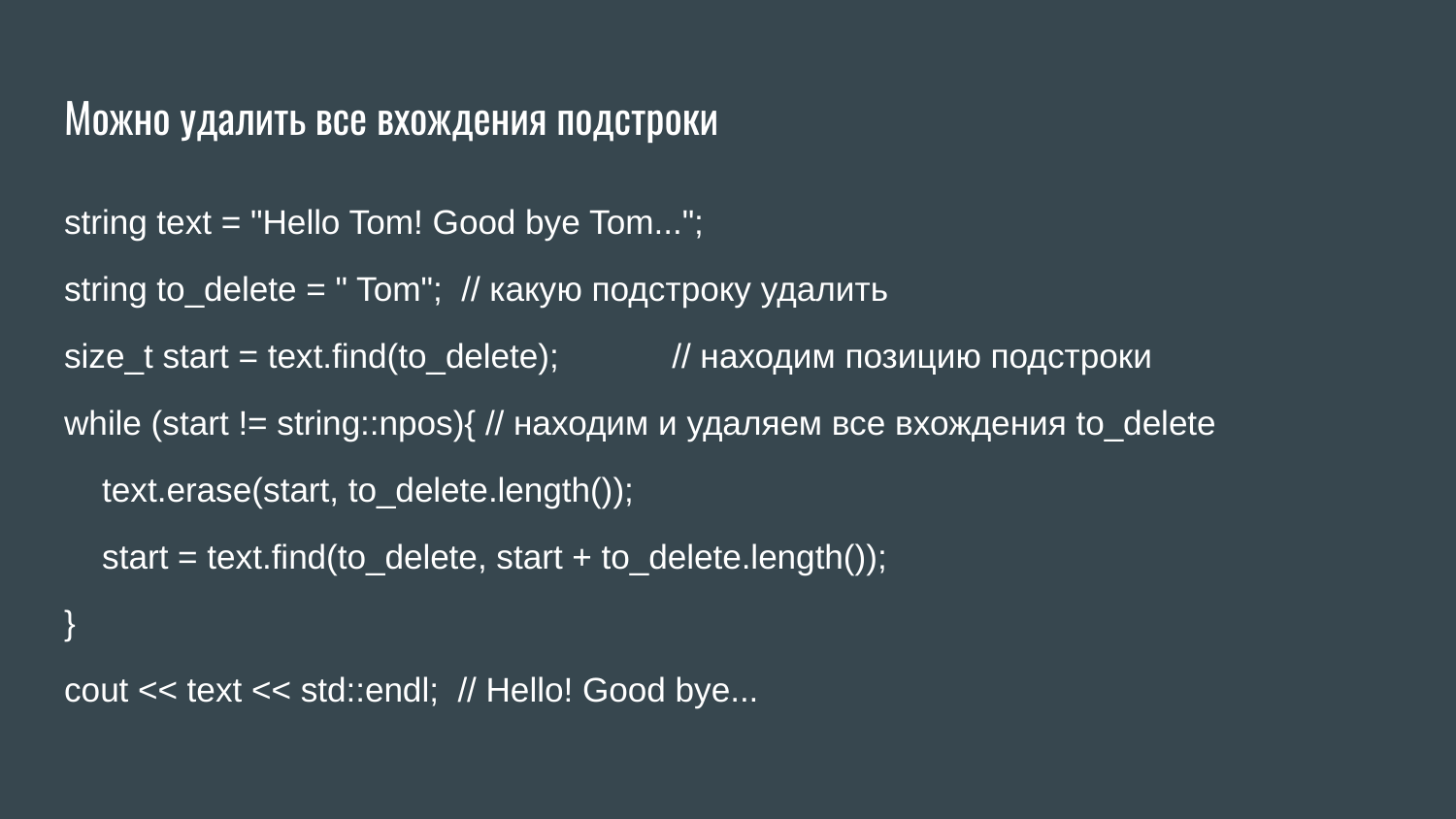

# Можно удалить все вхождения подстроки
string text = "Hello Tom! Good bye Tom...";
string to_delete = " Tom";  // какую подстроку удалить
size_t start = text.find(to_delete);            // находим позицию подстроки
while (start != string::npos){ // находим и удаляем все вхождения to_delete
    text.erase(start, to_delete.length());
    start = text.find(to_delete, start + to_delete.length());
}
cout << text << std::endl;  // Hello! Good bye...